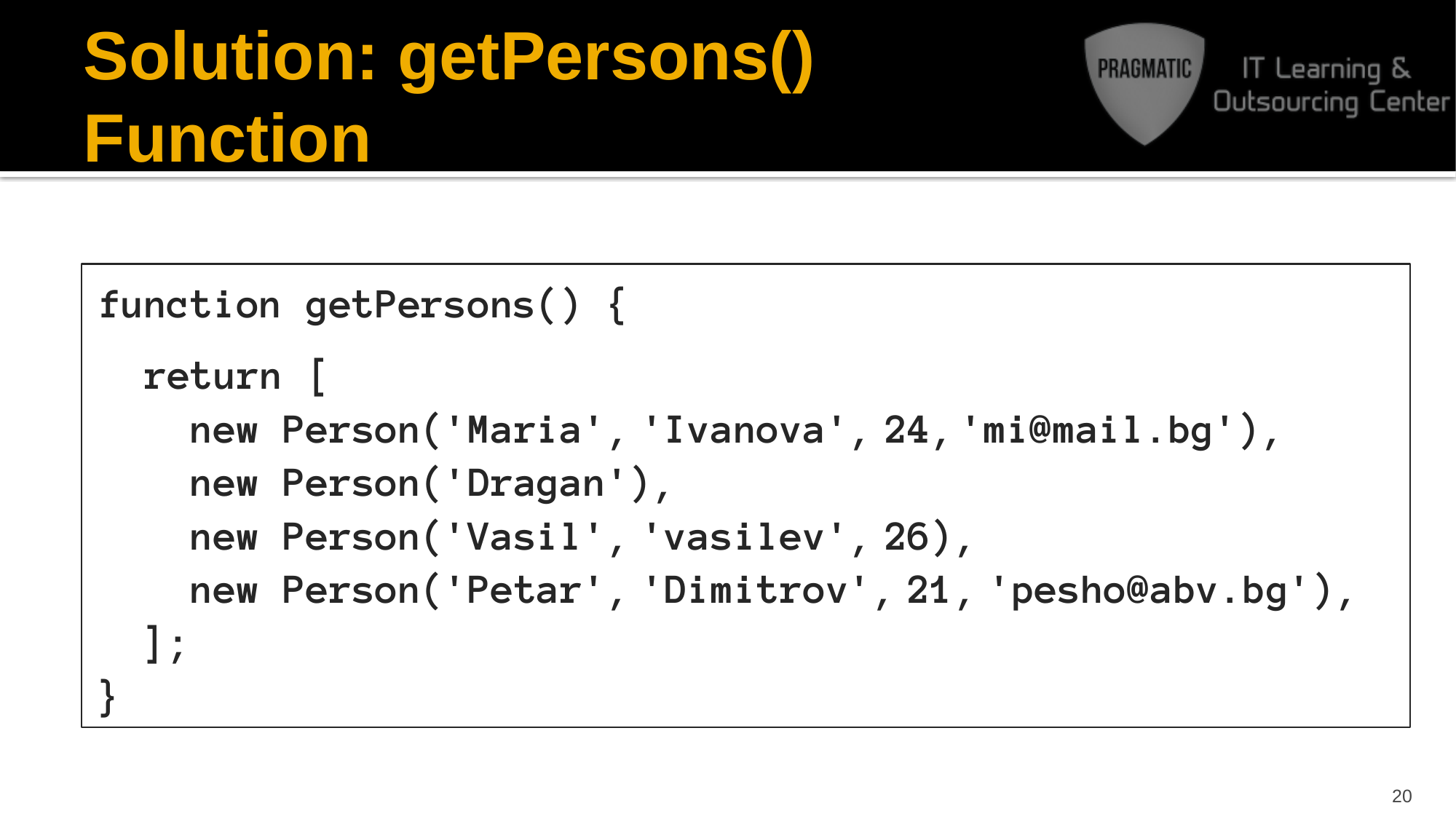

# Solution: getPersons() Function
function getPersons() {
  return [
    new Person('Maria', 'Ivanova', 24, 'mi@mail.bg'),
    new Person('Dragan'),
    new Person('Vasil', 'vasilev', 26),
    new Person('Petar', 'Dimitrov', 21, 'pesho@abv.bg'),
  ];
}
20